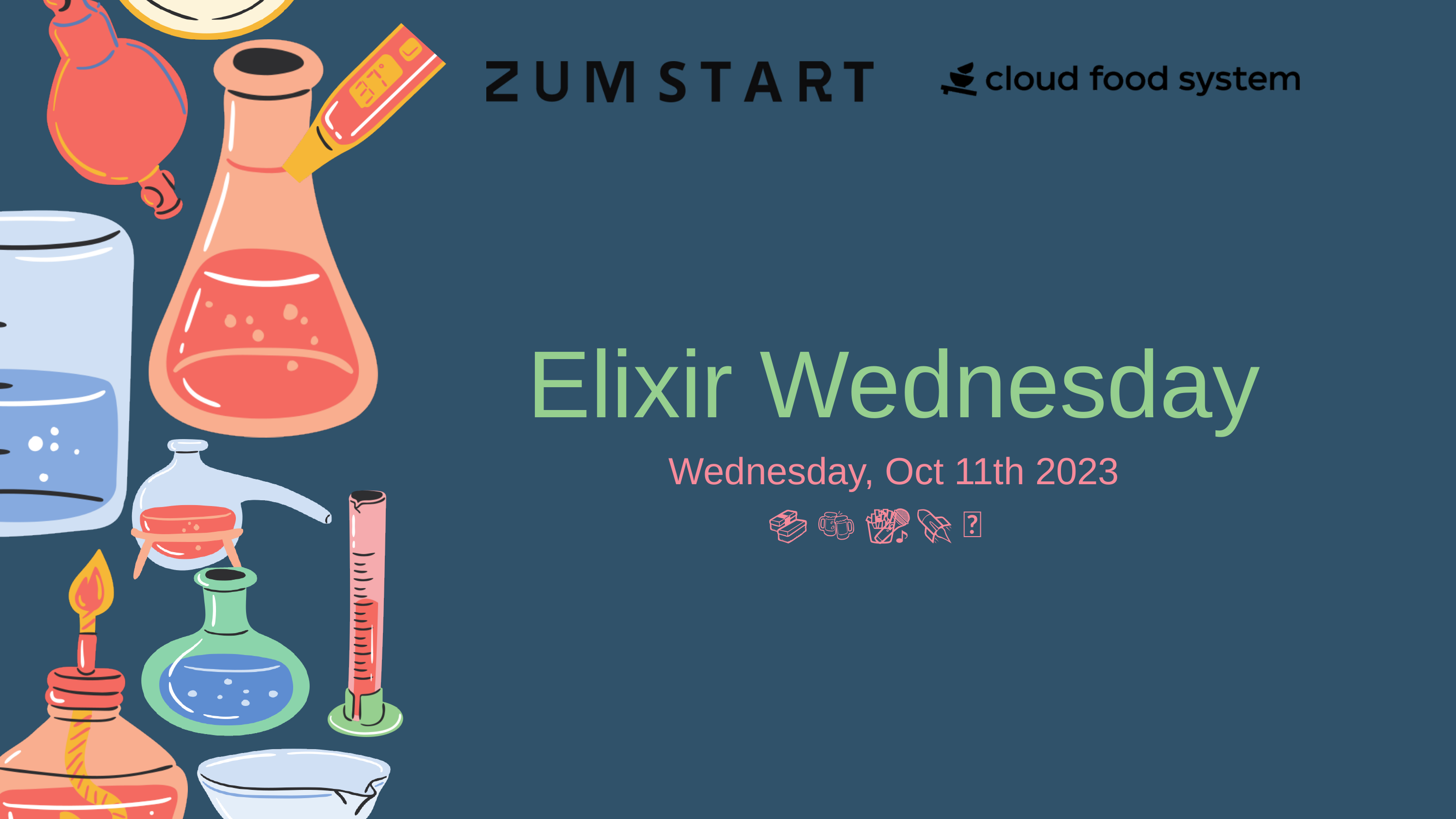

Elixir Wednesday
Wednesday, Oct 11th 2023
🍣 🍻 🧪 🍟 🎤 🚀